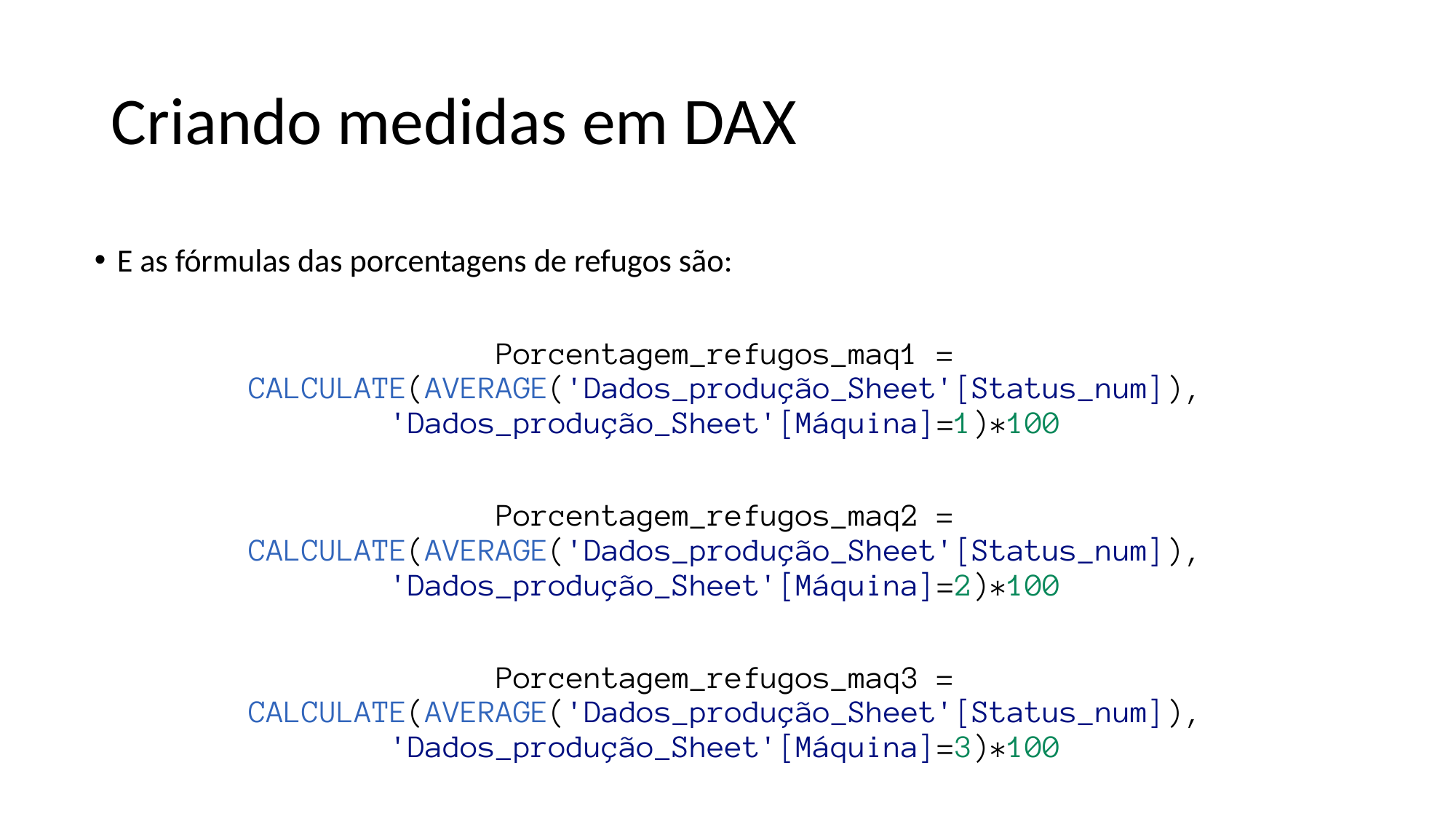

# Criando medidas em DAX
E as fórmulas das porcentagens de refugos são:

Porcentagem_refugos_maq1 = CALCULATE(AVERAGE('Dados_produção_Sheet'[Status_num]), 'Dados_produção_Sheet'[Máquina]=1)*100

Porcentagem_refugos_maq2 = CALCULATE(AVERAGE('Dados_produção_Sheet'[Status_num]), 'Dados_produção_Sheet'[Máquina]=2)*100

Porcentagem_refugos_maq3 = CALCULATE(AVERAGE('Dados_produção_Sheet'[Status_num]), 'Dados_produção_Sheet'[Máquina]=3)*100